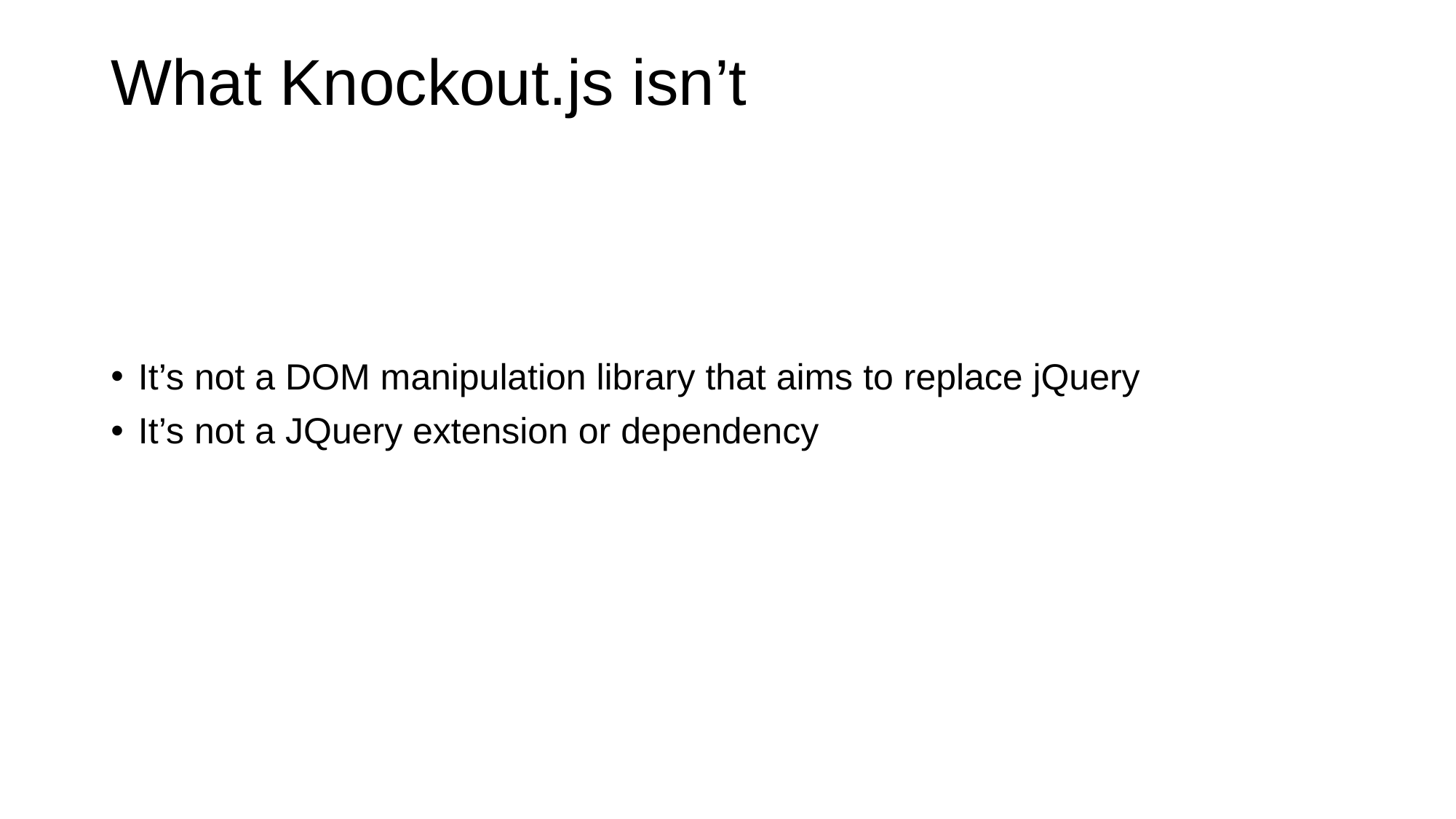

# What Knockout.js isn’t
It’s not a DOM manipulation library that aims to replace jQuery
It’s not a JQuery extension or dependency